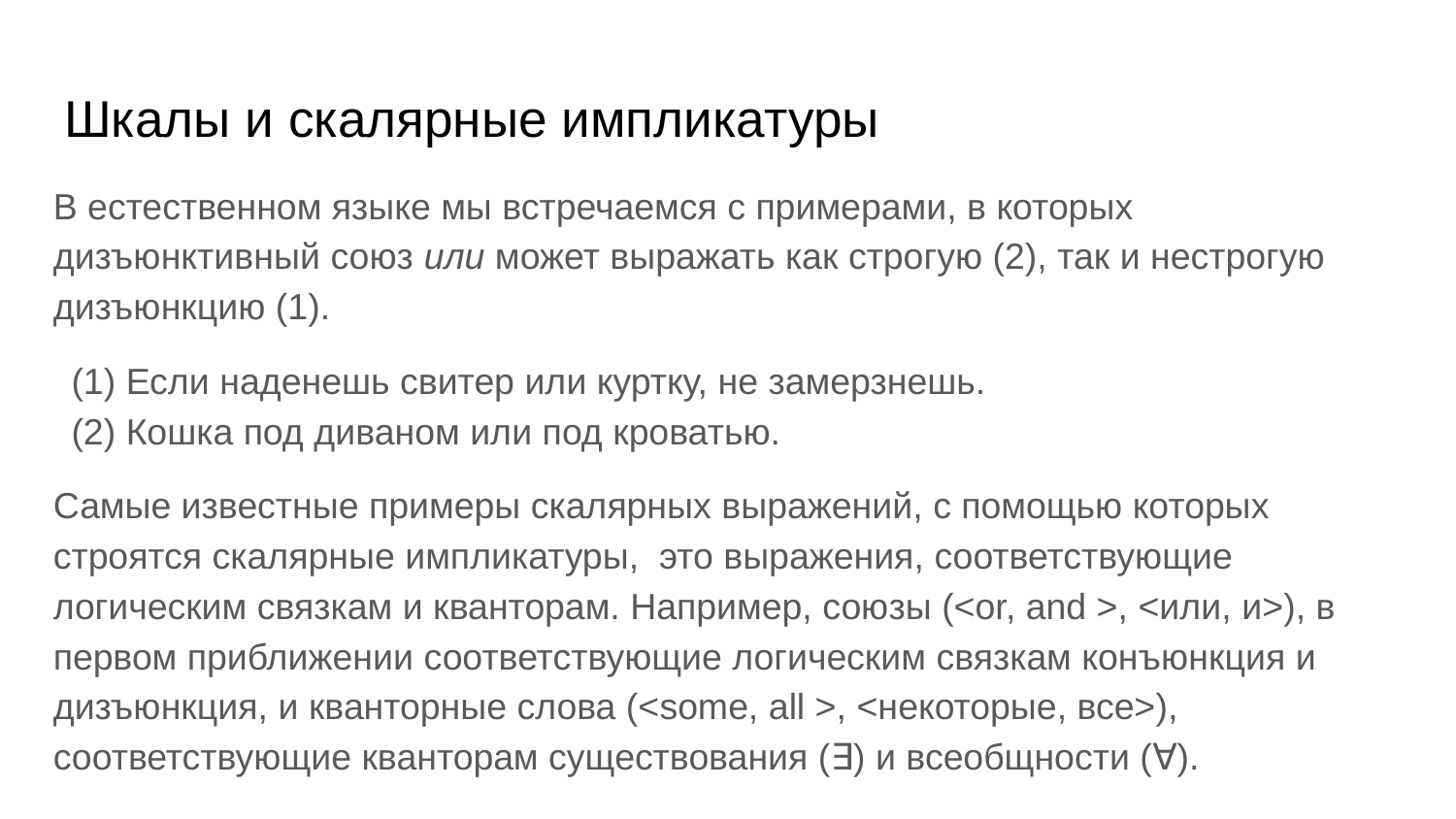

# Шкалы и скалярные импликатуры

В естественном языке мы встречаемся с примерами, в которых дизъюнктивный союз или может выражать как строгую (2), так и нестрогую дизъюнкцию (1).
Если наденешь свитер или куртку, не замерзнешь.
Кошка под диваном или под кроватью.
Самые известные примеры скалярных выражений, с помощью которых строятся скалярные импликатуры,  это выражения, соответствующие логическим связкам и кванторам. Например, союзы (<or, and >, <или, и>), в первом приближении соответствующие логическим связкам конъюнкция и дизъюнкция, и кванторные слова (<some, all >, <некоторые, все>), соответствующие кванторам существования (∃) и всеобщности (∀).